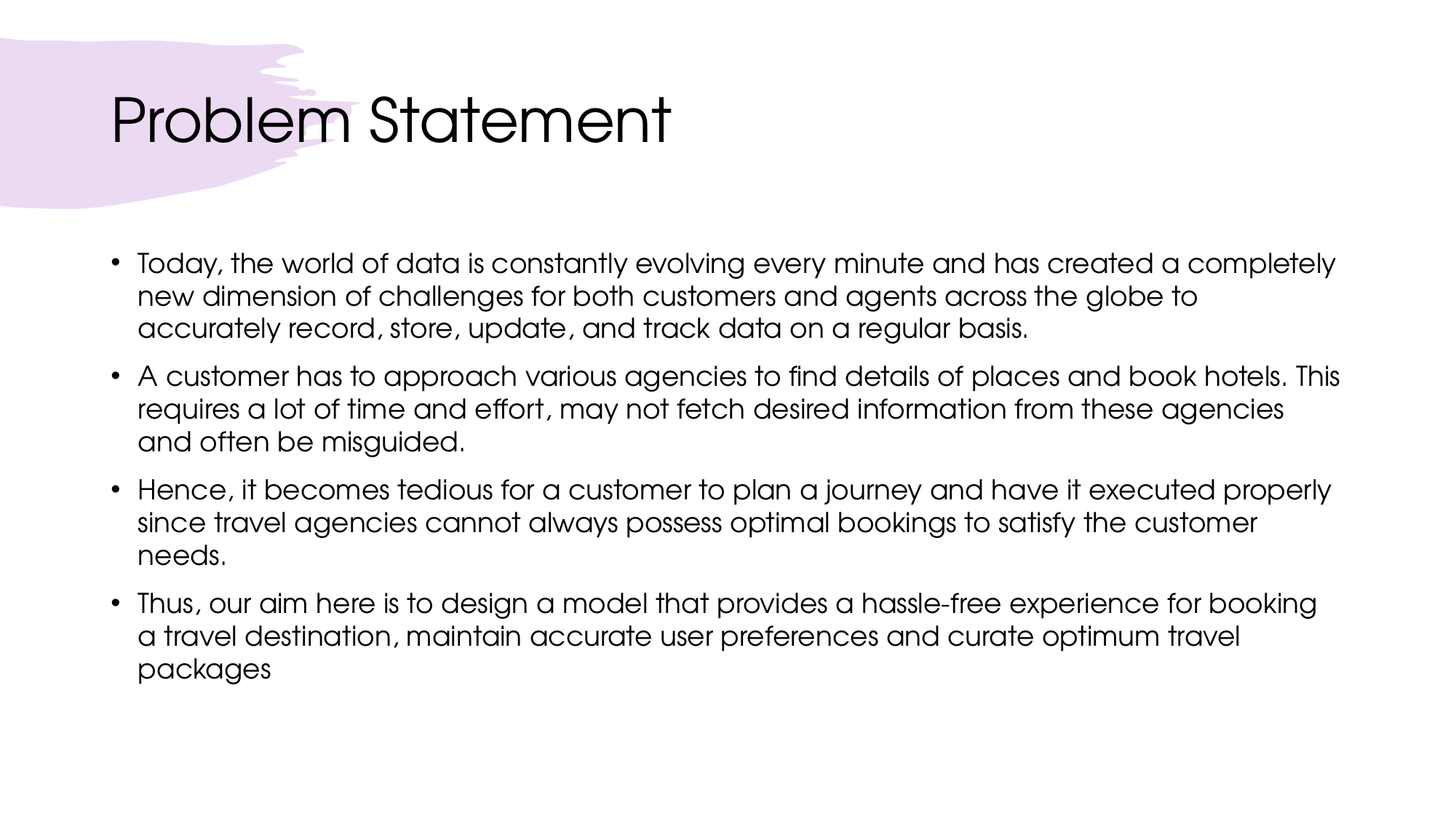

# Problem Statement
Today, the world of data is constantly evolving every minute and has created a completely new dimension of challenges for both customers and agents across the globe to accurately record, store, update, and track data on a regular basis.
A customer has to approach various agencies to find details of places and book hotels. This requires a lot of time and effort, may not fetch desired information from these agencies and often be misguided.
Hence, it becomes tedious for a customer to plan a journey and have it executed properly since travel agencies cannot always possess optimal bookings to satisfy the customer needs.
Thus, our aim here is to design a model that provides a hassle-free experience for booking a travel destination, maintain accurate user preferences and curate optimum travel packages